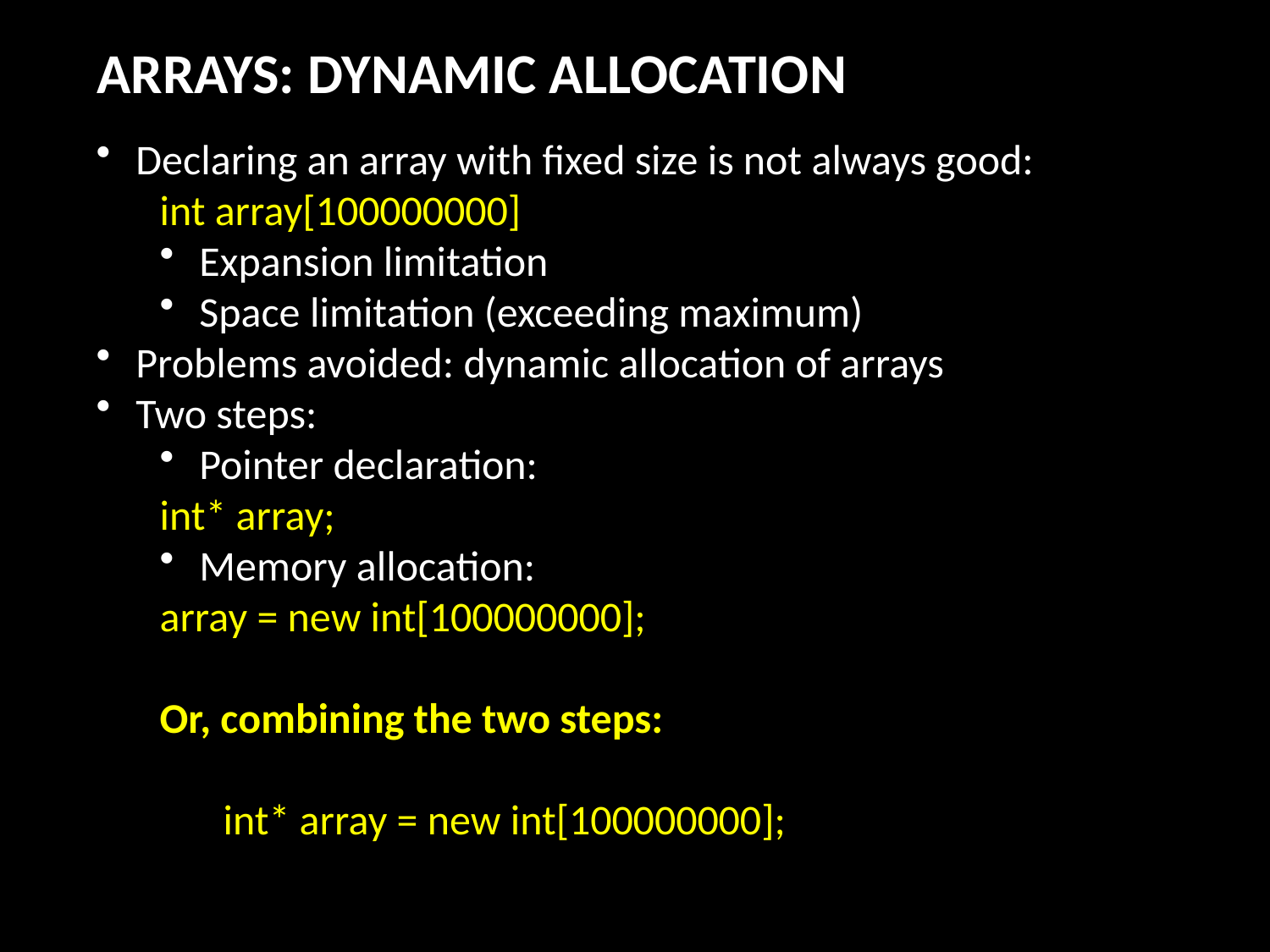

ARRAYS: DYNAMIC ALLOCATION
Declaring an array with fixed size is not always good:
int array[100000000]
Expansion limitation
Space limitation (exceeding maximum)
Problems avoided: dynamic allocation of arrays
Two steps:
Pointer declaration:
int* array;
Memory allocation:
array = new int[100000000];

Or, combining the two steps:

	int* array = new int[100000000];